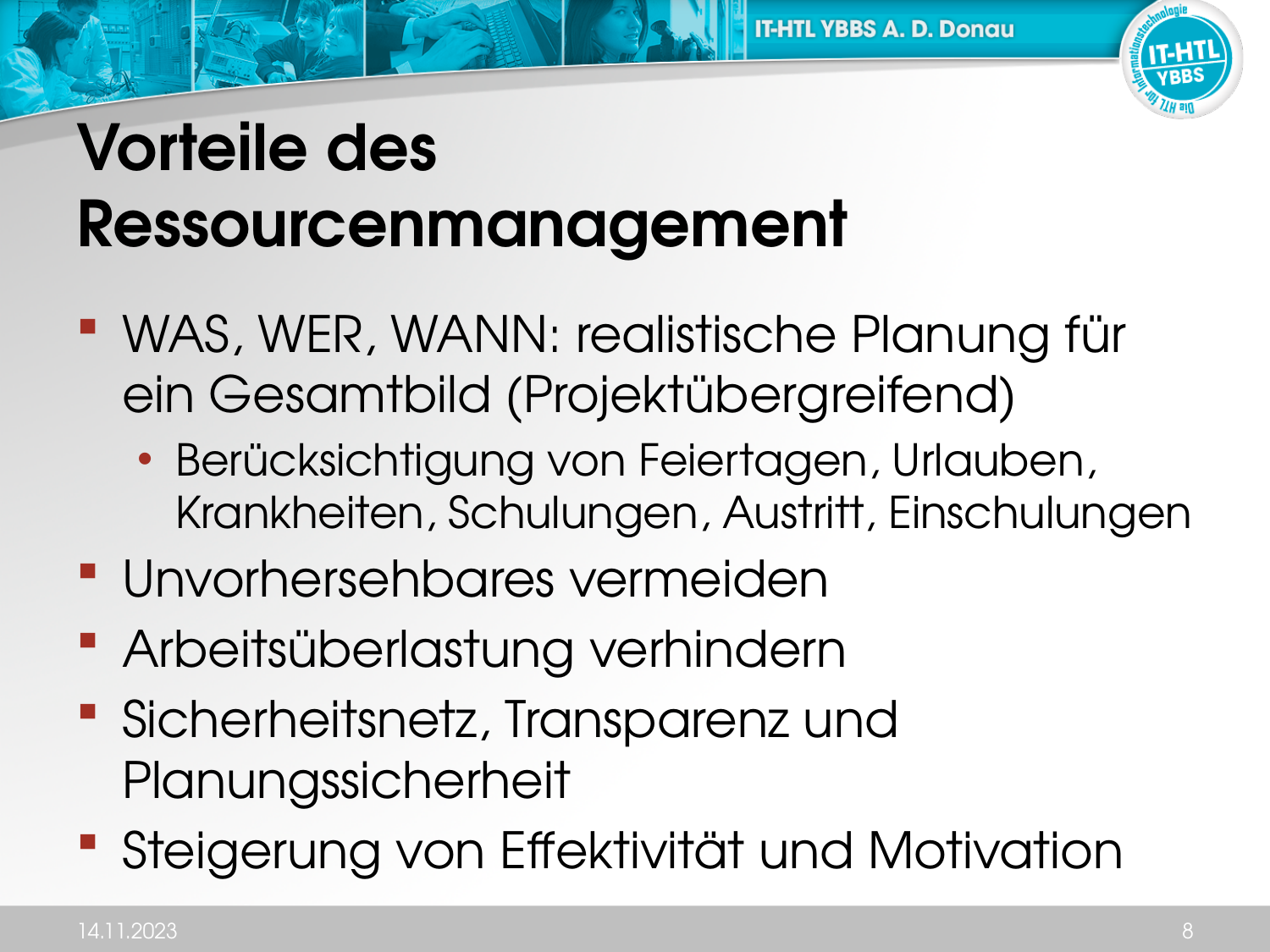

# Vorteile des Ressourcenmanagement
WAS, WER, WANN: realistische Planung für ein Gesamtbild (Projektübergreifend)
Berücksichtigung von Feiertagen, Urlauben, Krankheiten, Schulungen, Austritt, Einschulungen
Unvorhersehbares vermeiden
Arbeitsüberlastung verhindern
Sicherheitsnetz, Transparenz und Planungssicherheit
Steigerung von Effektivität und Motivation

14.11.2023

8